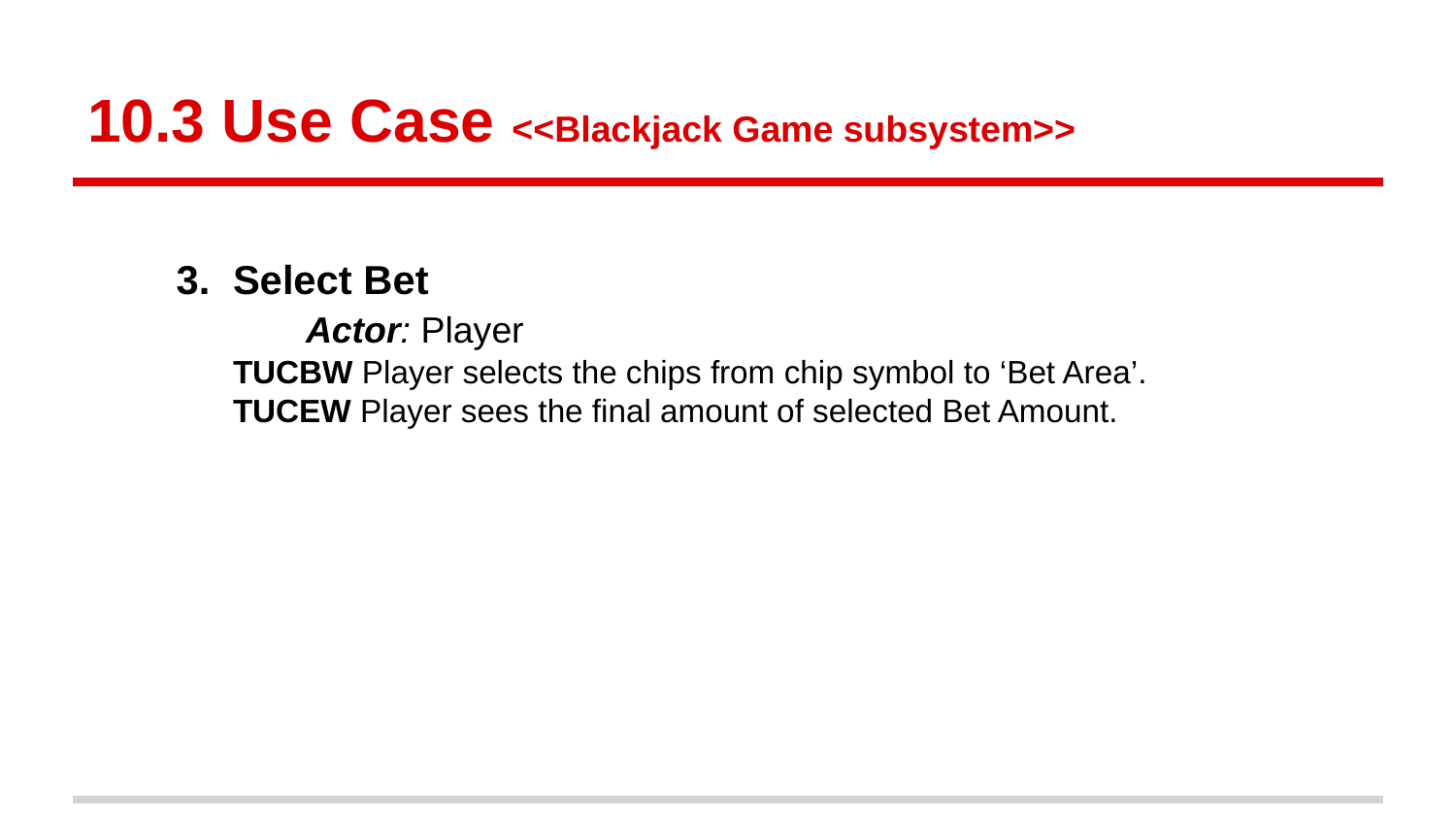

# 10.3 Use Case <<Blackjack Game subsystem>>
Select Bet
	Actor: Player
TUCBW Player selects the chips from chip symbol to ‘Bet Area’.
TUCEW Player sees the final amount of selected Bet Amount.